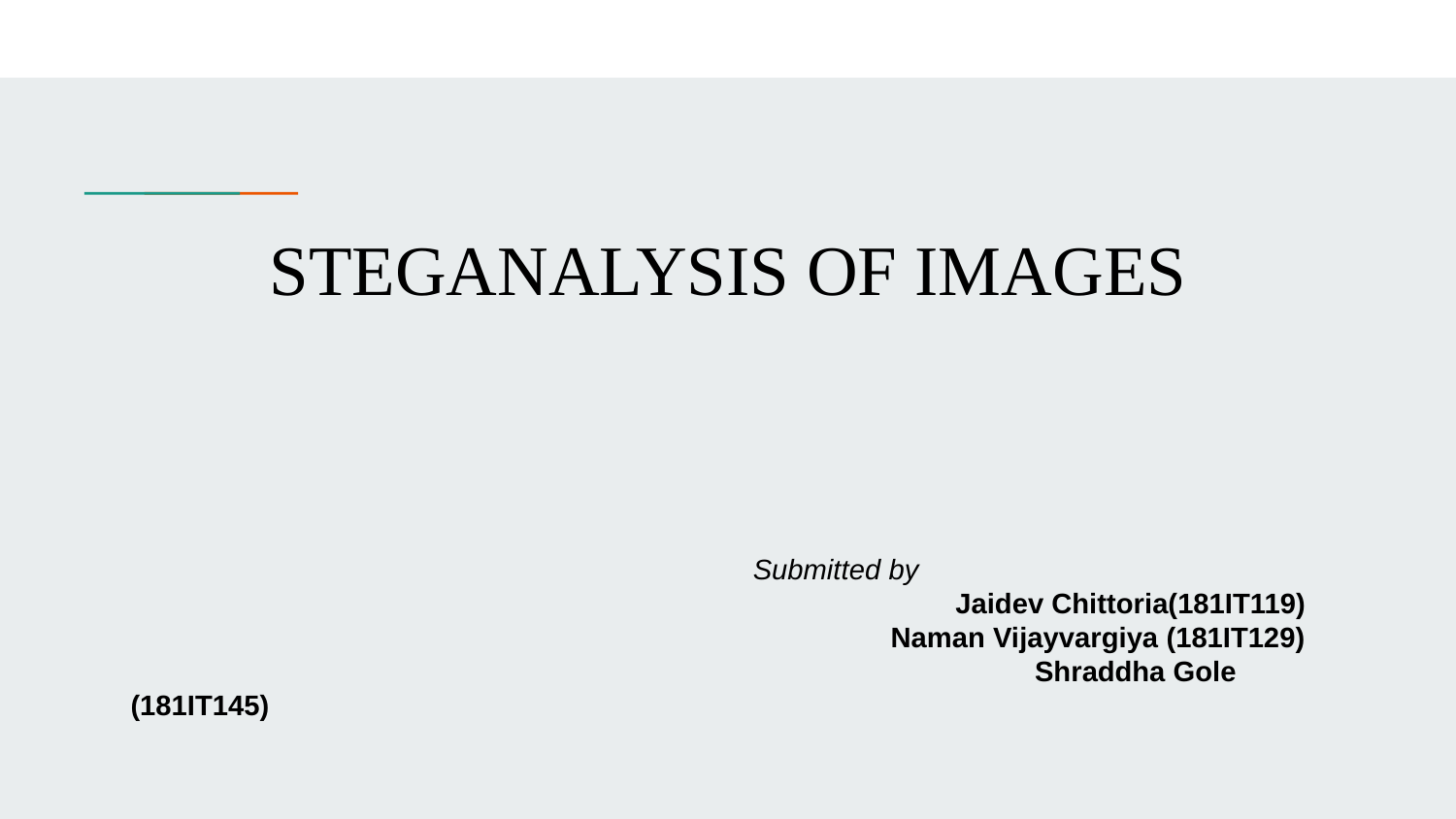

# STEGANALYSIS OF IMAGES

 									           			     Submitted by
   Jaidev Chittoria(181IT119)
    Naman Vijayvargiya (181IT129)
                                                                    		                      Shraddha Gole (181IT145)